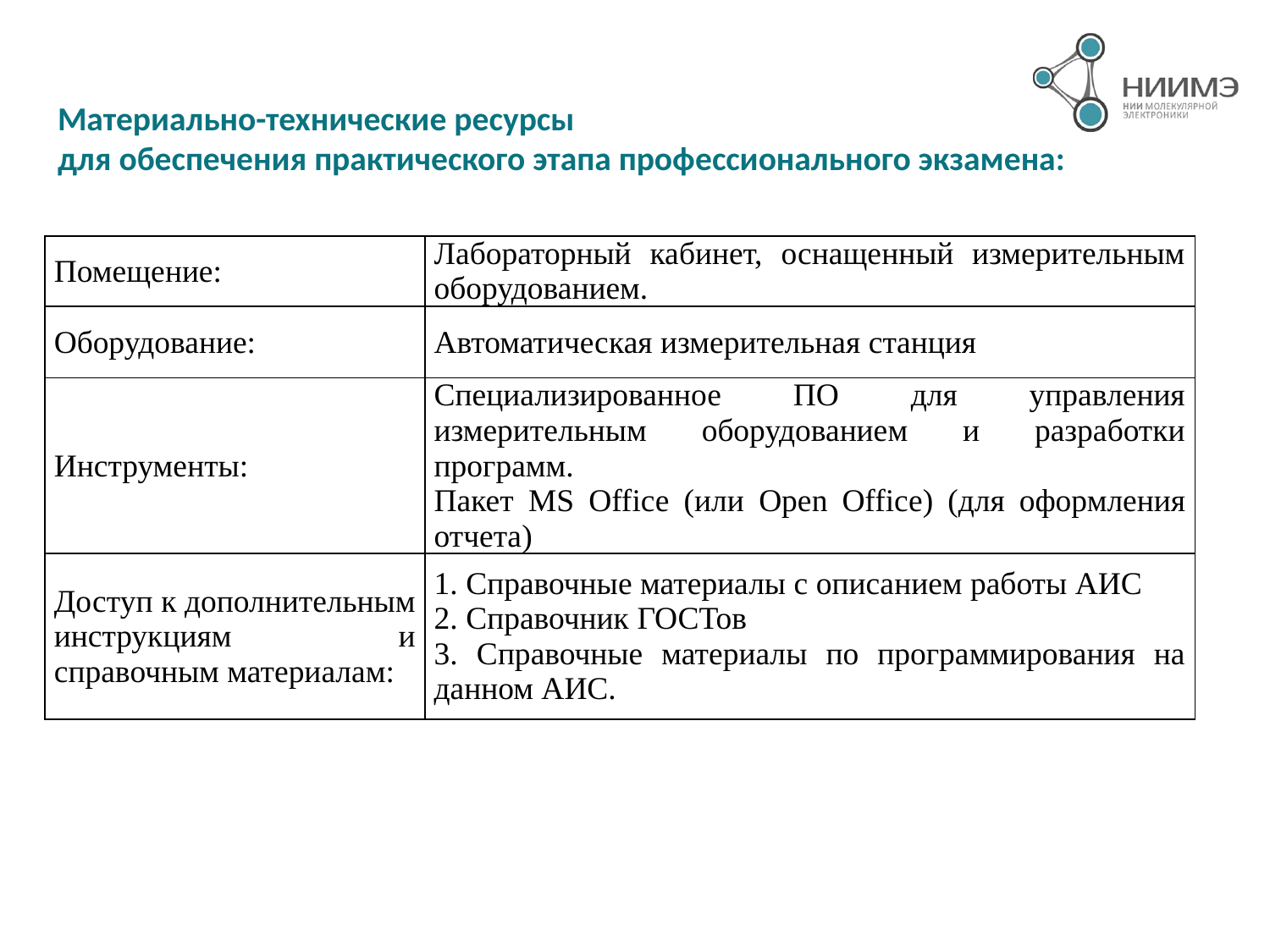

Материально-технические ресурсы
для обеспечения практического этапа профессионального экзамена:
| Помещение: | Лабораторный кабинет, оснащенный измерительным оборудованием. |
| --- | --- |
| Оборудование: | Автоматическая измерительная станция |
| Инструменты: | Специализированное ПО для управления измерительным оборудованием и разработки программ. Пакет MS Office (или Open Office) (для оформления отчета) |
| Доступ к дополнительным инструкциям и справочным материалам: | 1. Справочные материалы с описанием работы АИС 2. Справочник ГОСТов 3. Справочные материалы по программирования на данном АИС. |